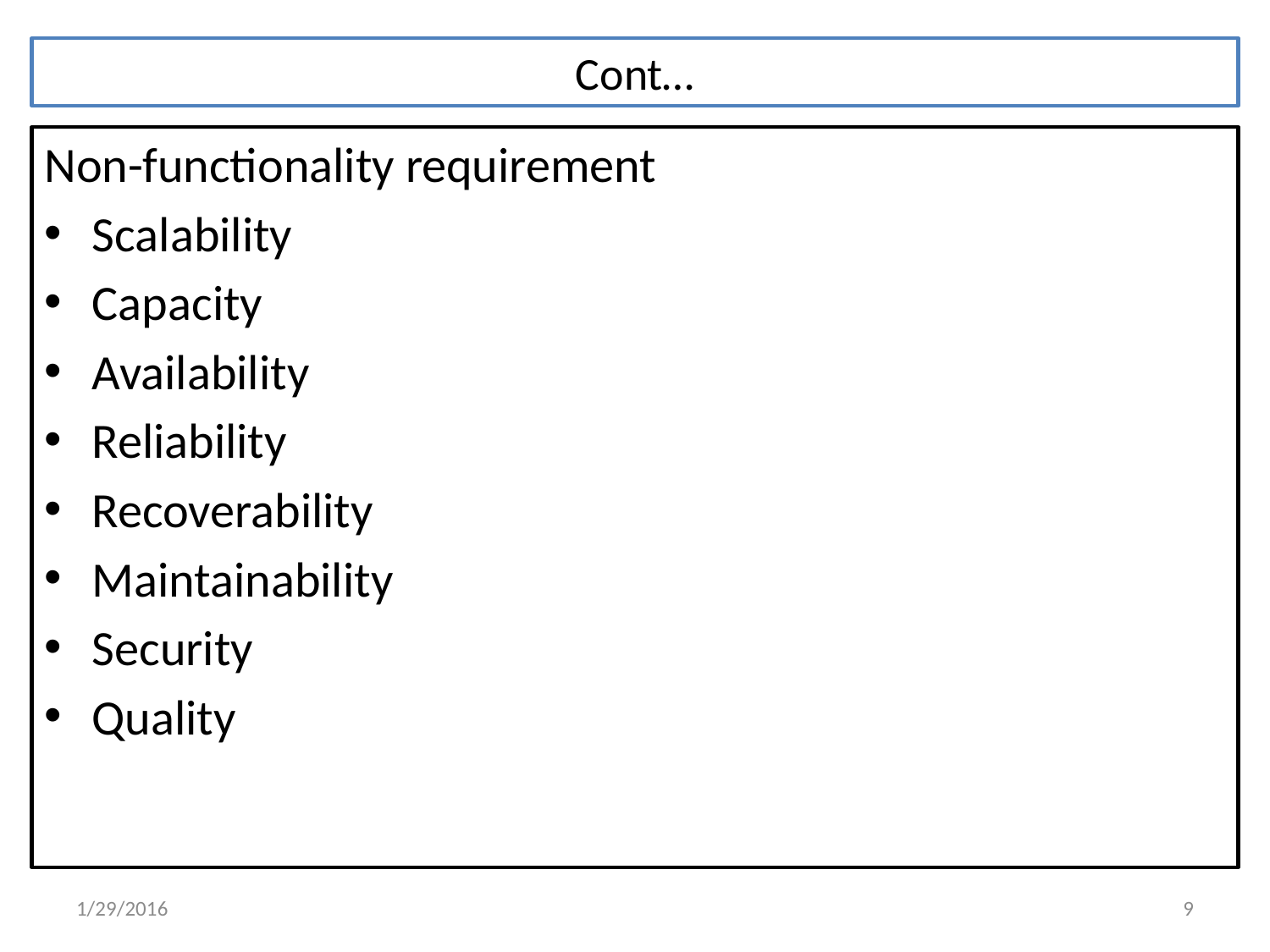

# Cont…
Non-functionality requirement
Scalability
Capacity
Availability
Reliability
Recoverability
Maintainability
Security
Quality

1/29/2016
9